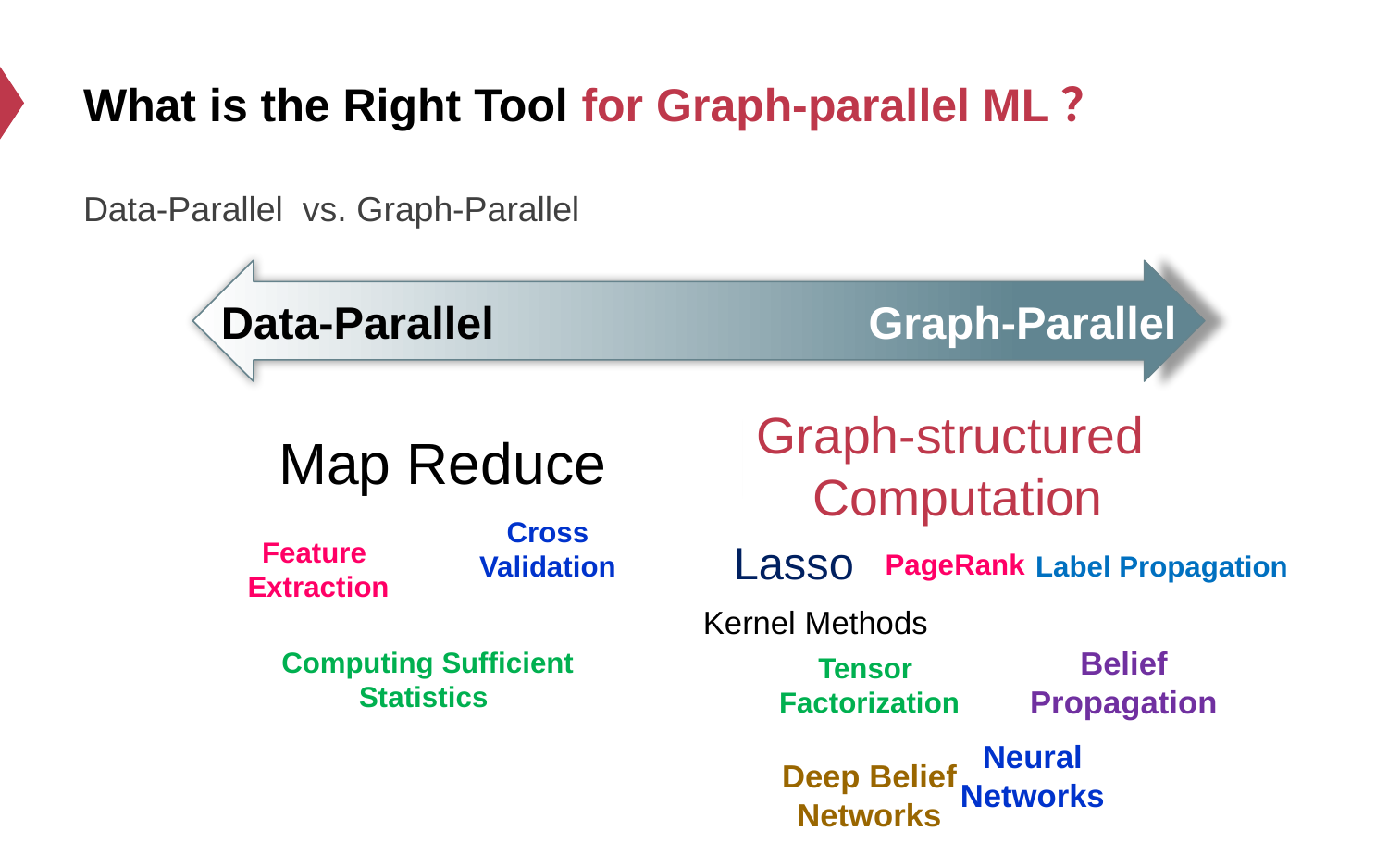

# What is the Right Tool for Graph-parallel ML？
Data-Parallel  vs. Graph-Parallel

Data-Parallel                              Graph-Parallel
Graph-structured
Computation
Map Reduce
MPI/Pthreads
Cross
Validation
Feature
Extraction
Lasso
PageRank
Label Propagation
Kernel Methods
Belief
Propagation
Computing Sufficient
Statistics
Tensor
Factorization
Neural
Networks
Deep Belief
Networks
51